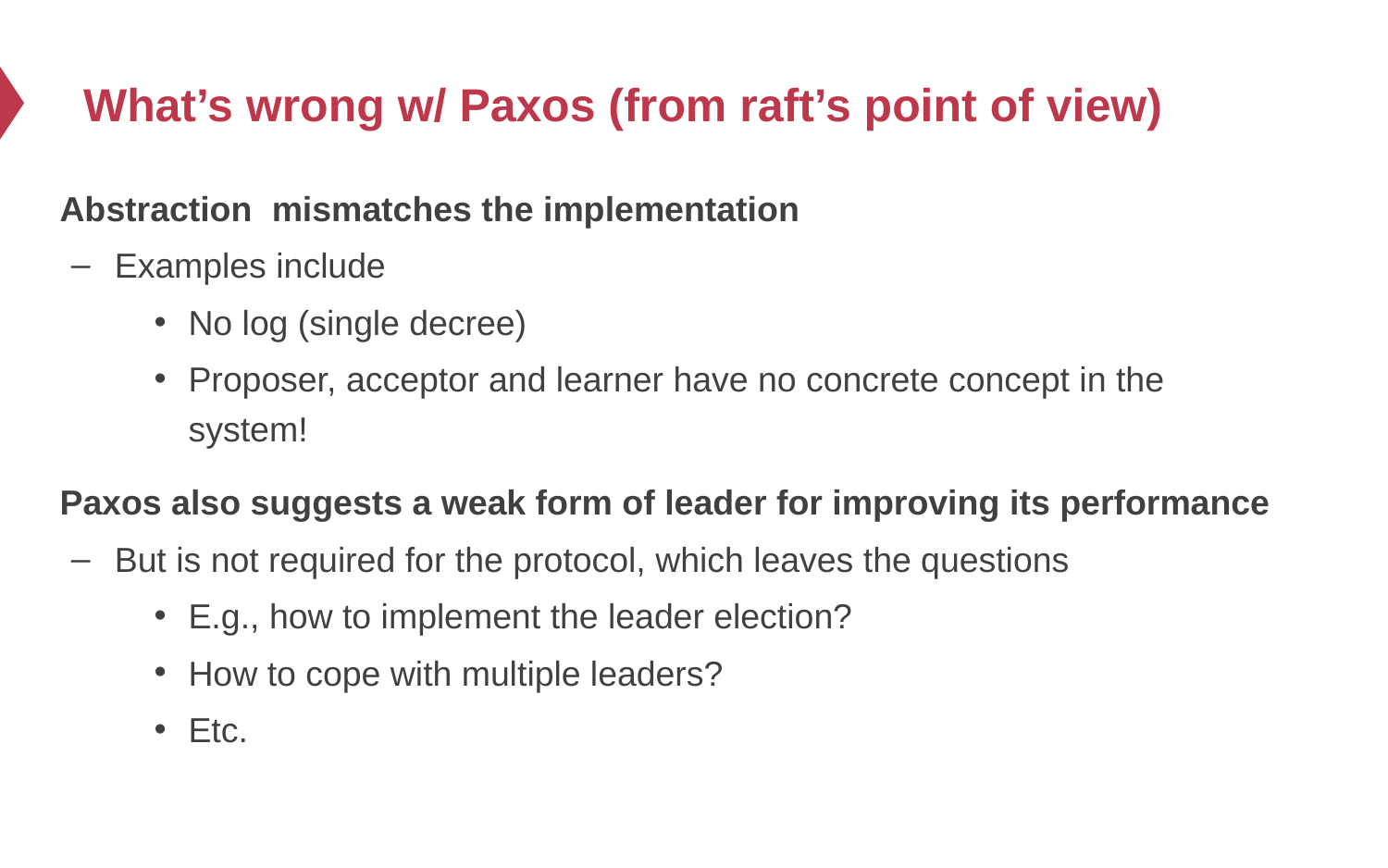

# What’s wrong w/ Paxos (from raft’s point of view)
Abstraction  mismatches the implementation
Examples include
No log (single decree)
Proposer, acceptor and learner have no concrete concept in the system!
Paxos also suggests a weak form of leader for improving its performance
But is not required for the protocol, which leaves the questions
E.g., how to implement the leader election?
How to cope with multiple leaders?
Etc.

39